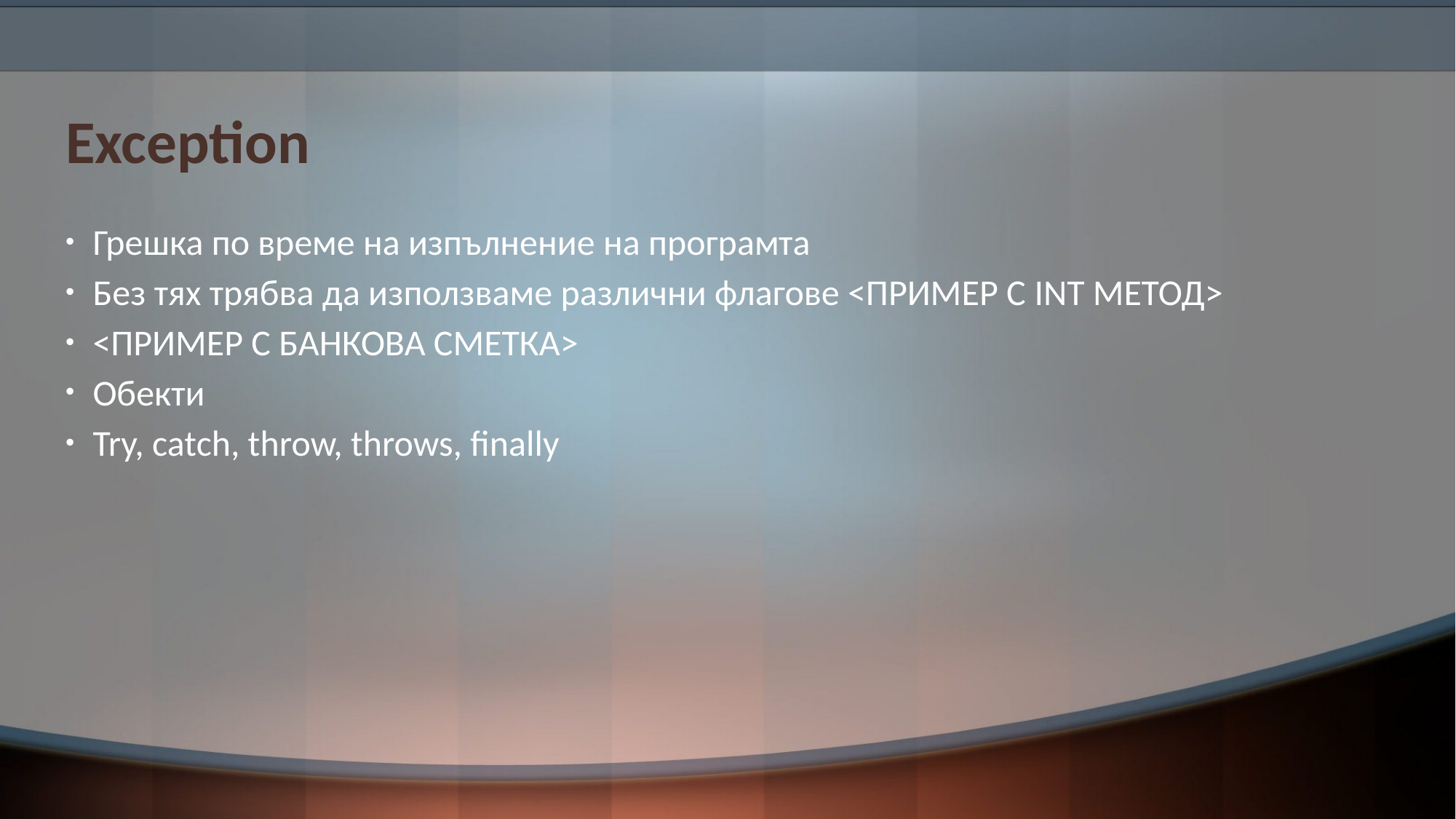

# Exception
Грешка по време на изпълнение на програмта
Без тях трябва да използваме различни флагове <ПРИМЕР С INT МЕТОД>
<ПРИМЕР С БАНКОВА СМЕТКА>
Обекти
Try, catch, throw, throws, finally